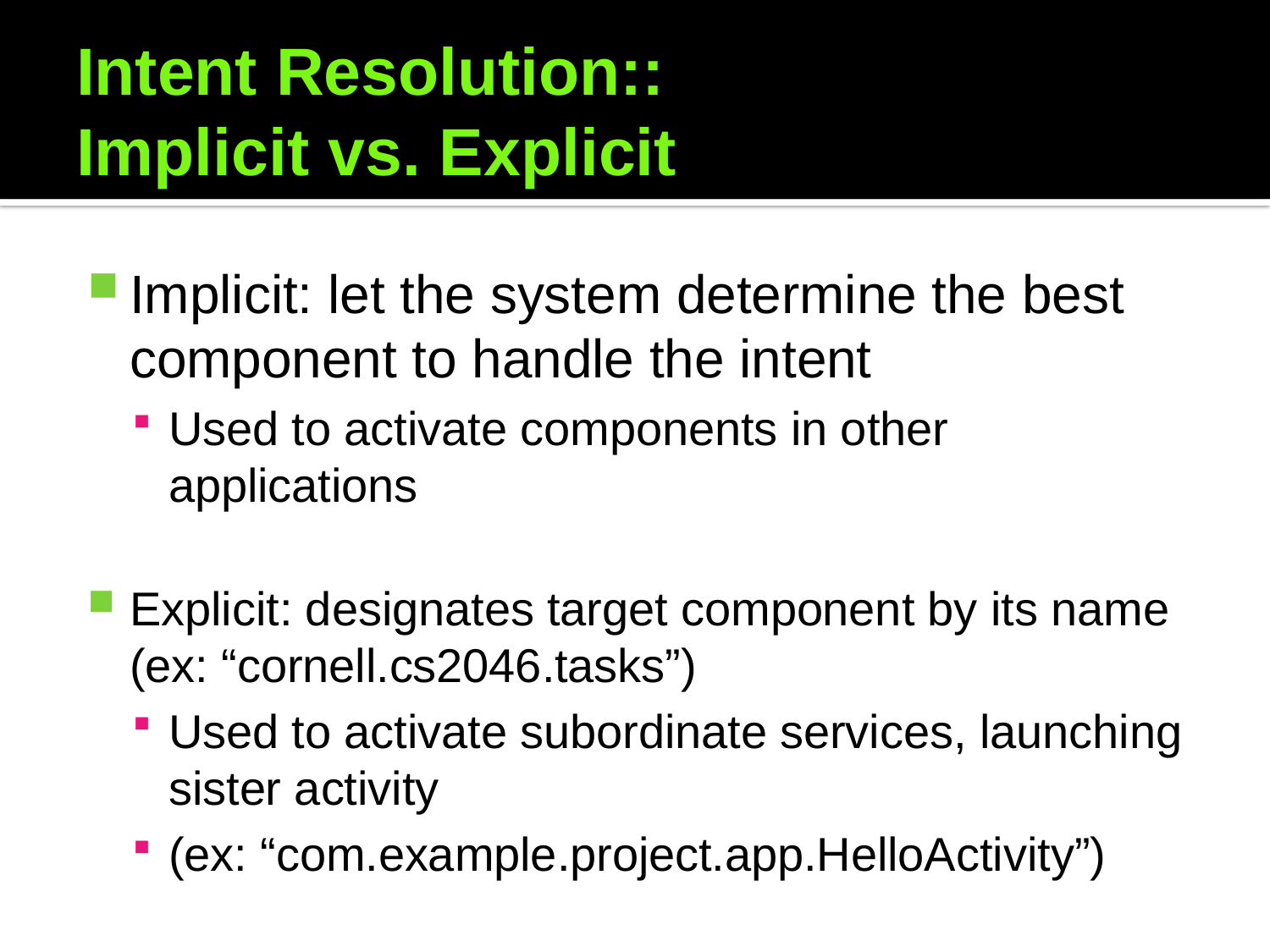

# Intent Resolution:: Implicit vs. Explicit
Implicit: let the system determine the best component to handle the intent
Used to activate components in other applications

Explicit: designates target component by its name (ex: “cornell.cs2046.tasks”)
Used to activate subordinate services, launching sister activity
(ex: “com.example.project.app.HelloActivity”)